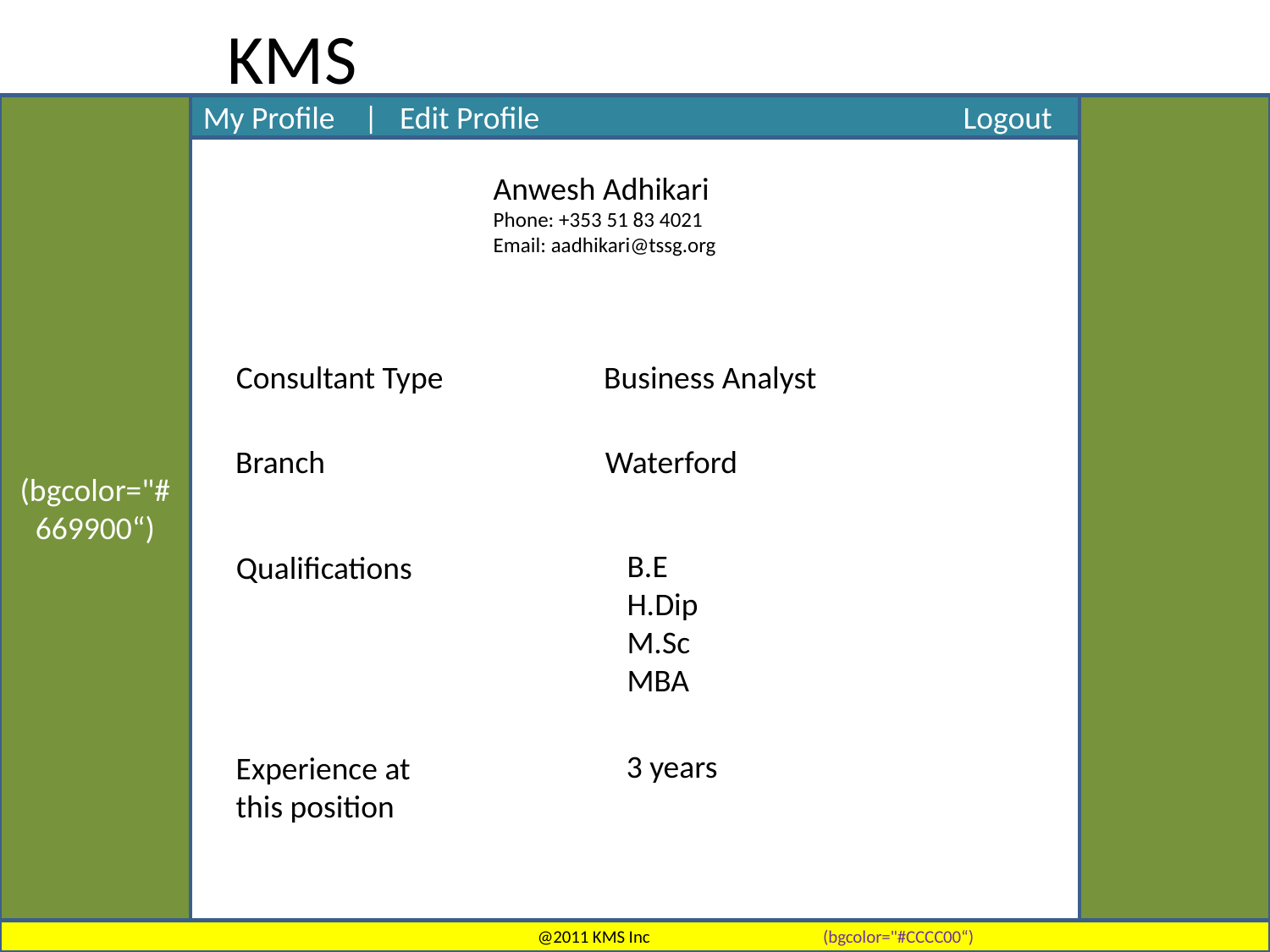

KMS
(bgcolor="#669900“)
My Profile    |   Edit Profile                                                           Logout

Anwesh Adhikari
Phone: +353 51 83 4021
Email: aadhikari@tssg.org
Consultant Type
Business Analyst
Branch
Waterford
B.E
H.Dip
M.Sc
MBA
Qualifications
3 years
Experience at
this position
5
                                                            @2011 KMS Inc                                           (bgcolor="#CCCC00“)